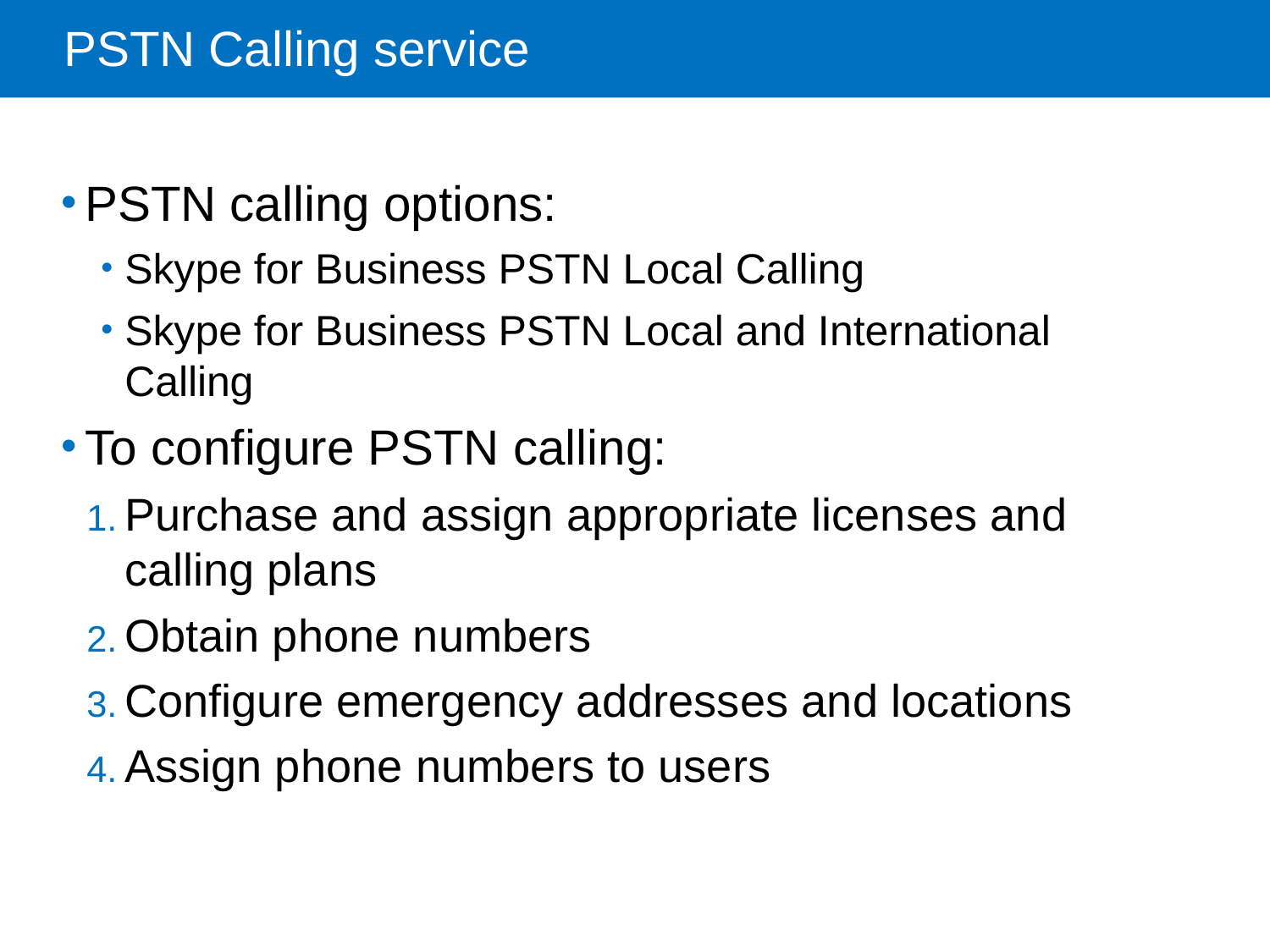

# PSTN Calling service
PSTN calling options:
Skype for Business PSTN Local Calling
Skype for Business PSTN Local and International Calling
To configure PSTN calling:
Purchase and assign appropriate licenses and calling plans
Obtain phone numbers
Configure emergency addresses and locations
Assign phone numbers to users